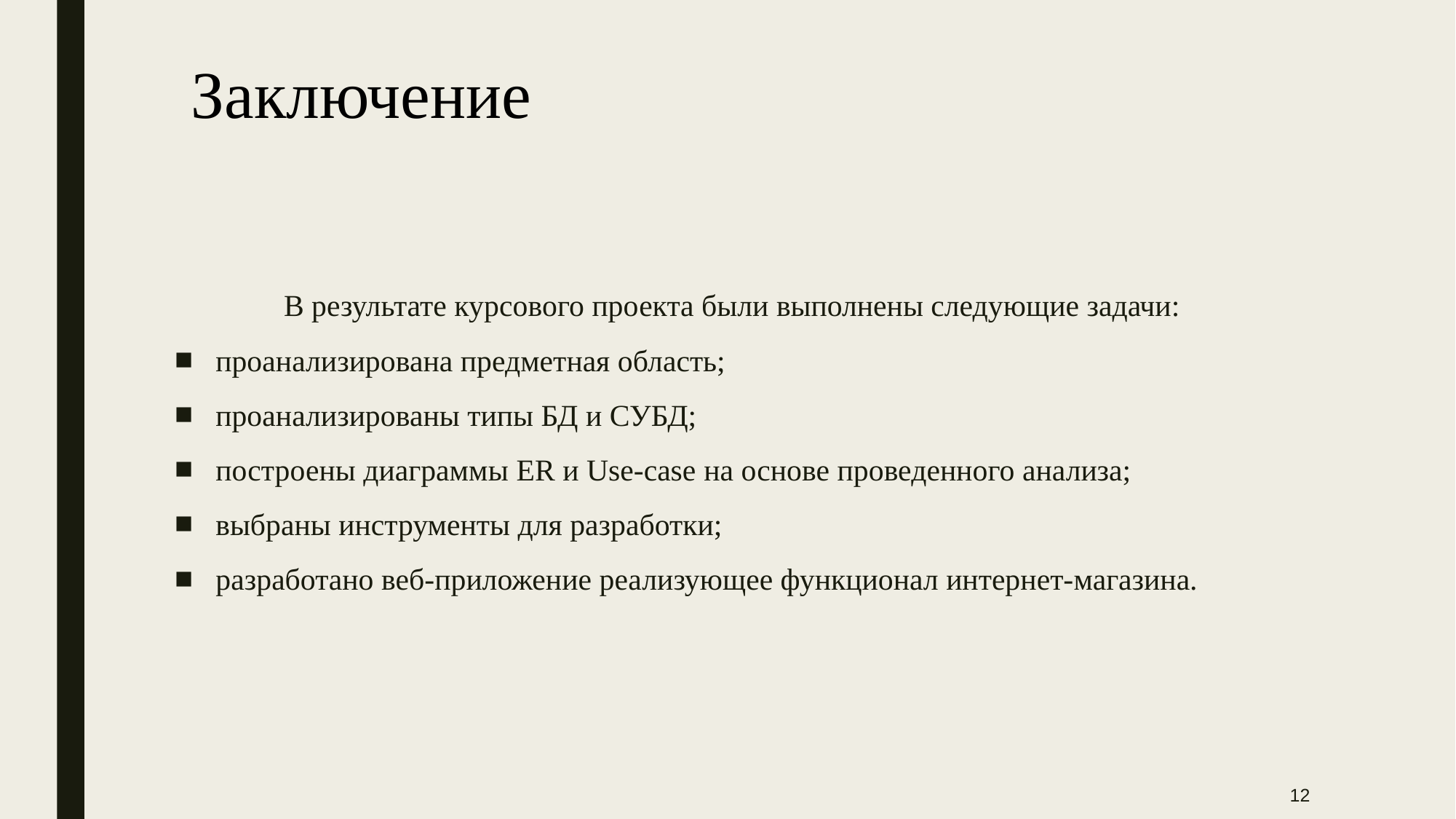

# Заключение
	В результате курсового проекта были выполнены следующие задачи:
проанализирована предметная область;
проанализированы типы БД и СУБД;
построены диаграммы ER и Use-case на основе проведенного анализа;
выбраны инструменты для разработки;
разработано веб-приложение реализующее функционал интернет-магазина.

12